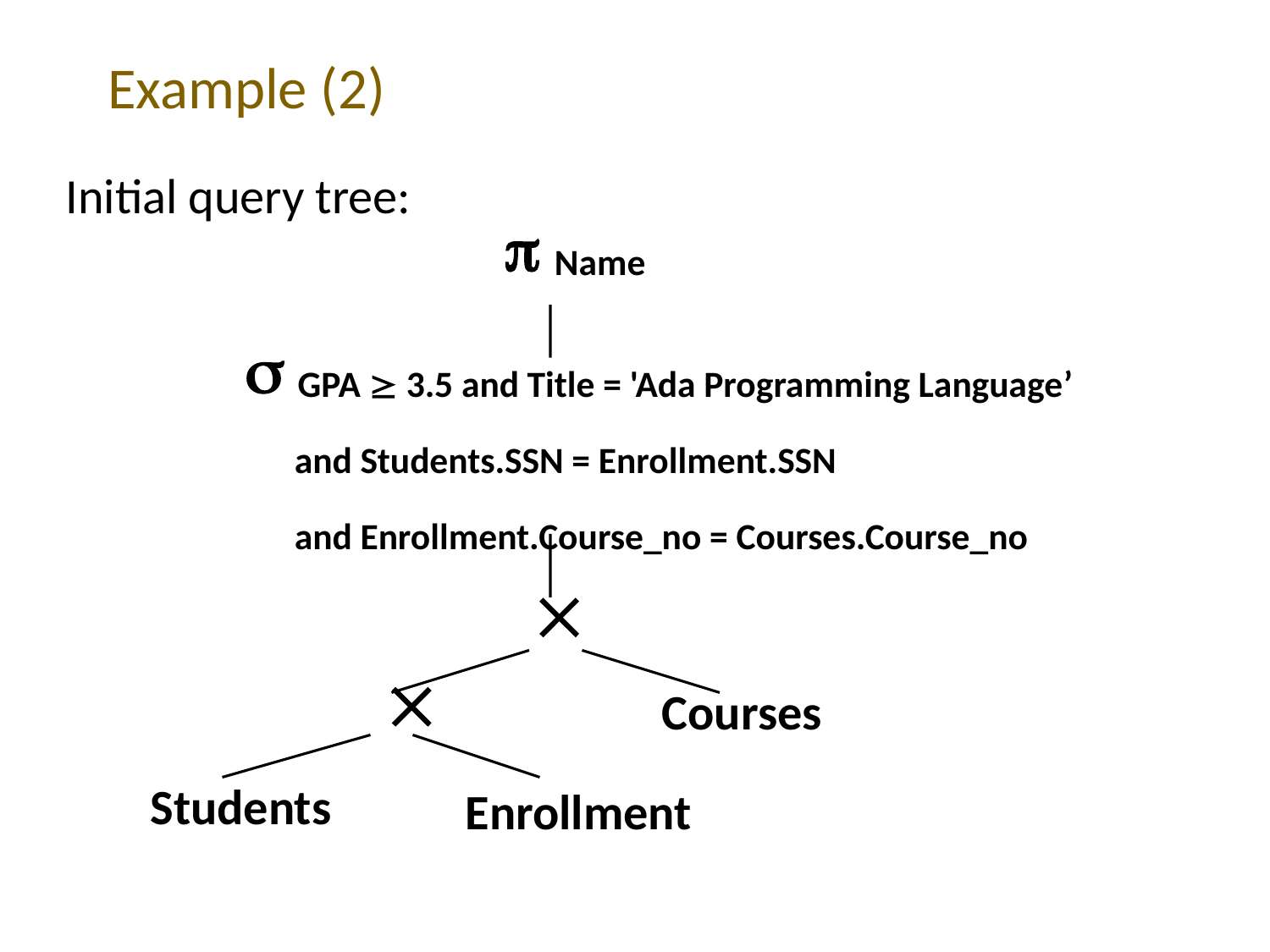

# Example (2)
Initial query tree:
π Name

σ GPA ≥ 3.5 and Title = 'Ada Programming Language’
      and Students.SSN = Enrollment.SSN
      and Enrollment.Course_no = Courses.Course_no

×

 ×
Courses

Students
Enrollment